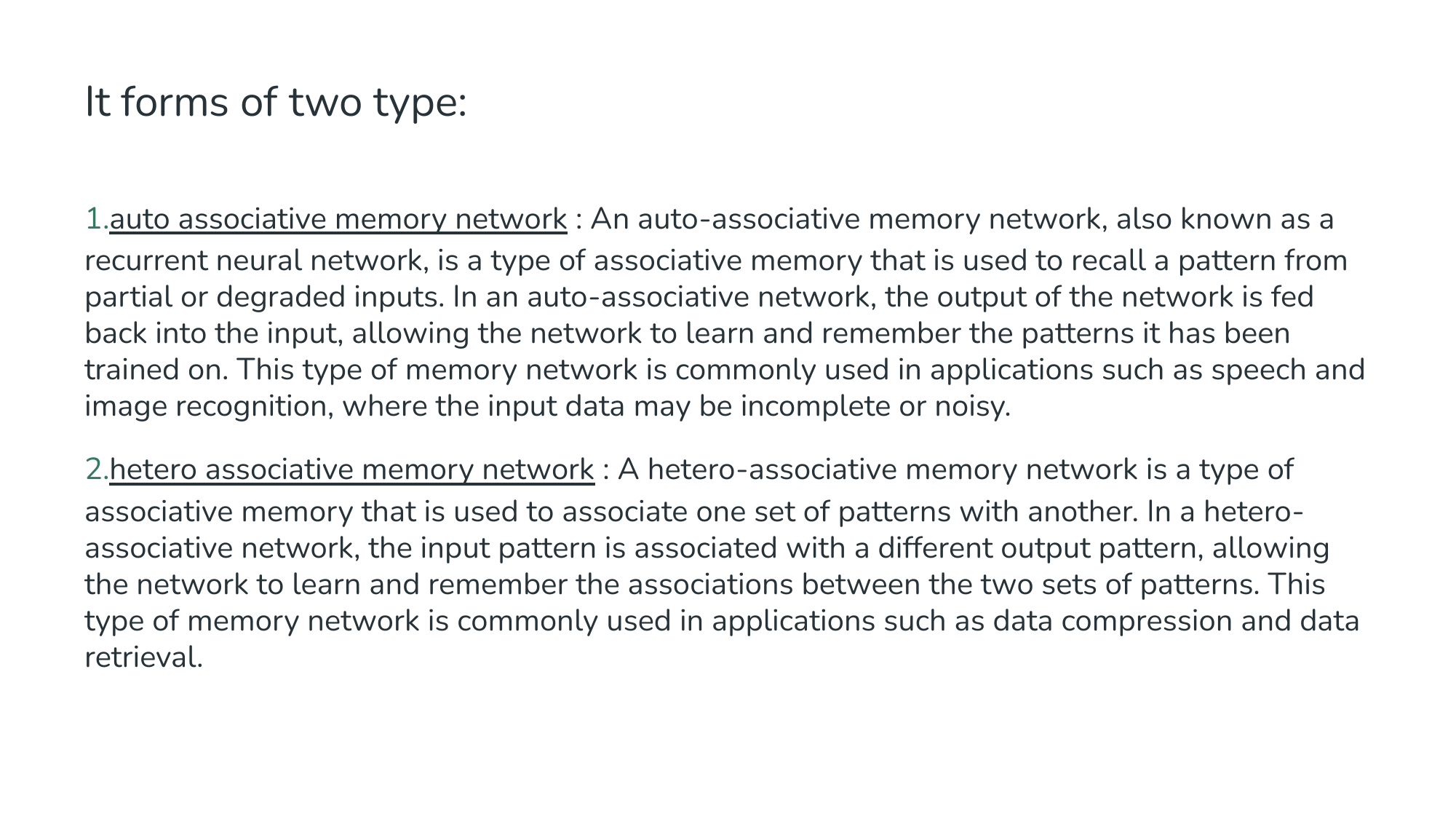

It forms of two type:

auto associative memory network : An auto-associative memory network, also known as a recurrent neural network, is a type of associative memory that is used to recall a pattern from partial or degraded inputs. In an auto-associative network, the output of the network is fed back into the input, allowing the network to learn and remember the patterns it has been trained on. This type of memory network is commonly used in applications such as speech and image recognition, where the input data may be incomplete or noisy.
hetero associative memory network : A hetero-associative memory network is a type of associative memory that is used to associate one set of patterns with another. In a hetero-associative network, the input pattern is associated with a different output pattern, allowing the network to learn and remember the associations between the two sets of patterns. This type of memory network is commonly used in applications such as data compression and data retrieval.